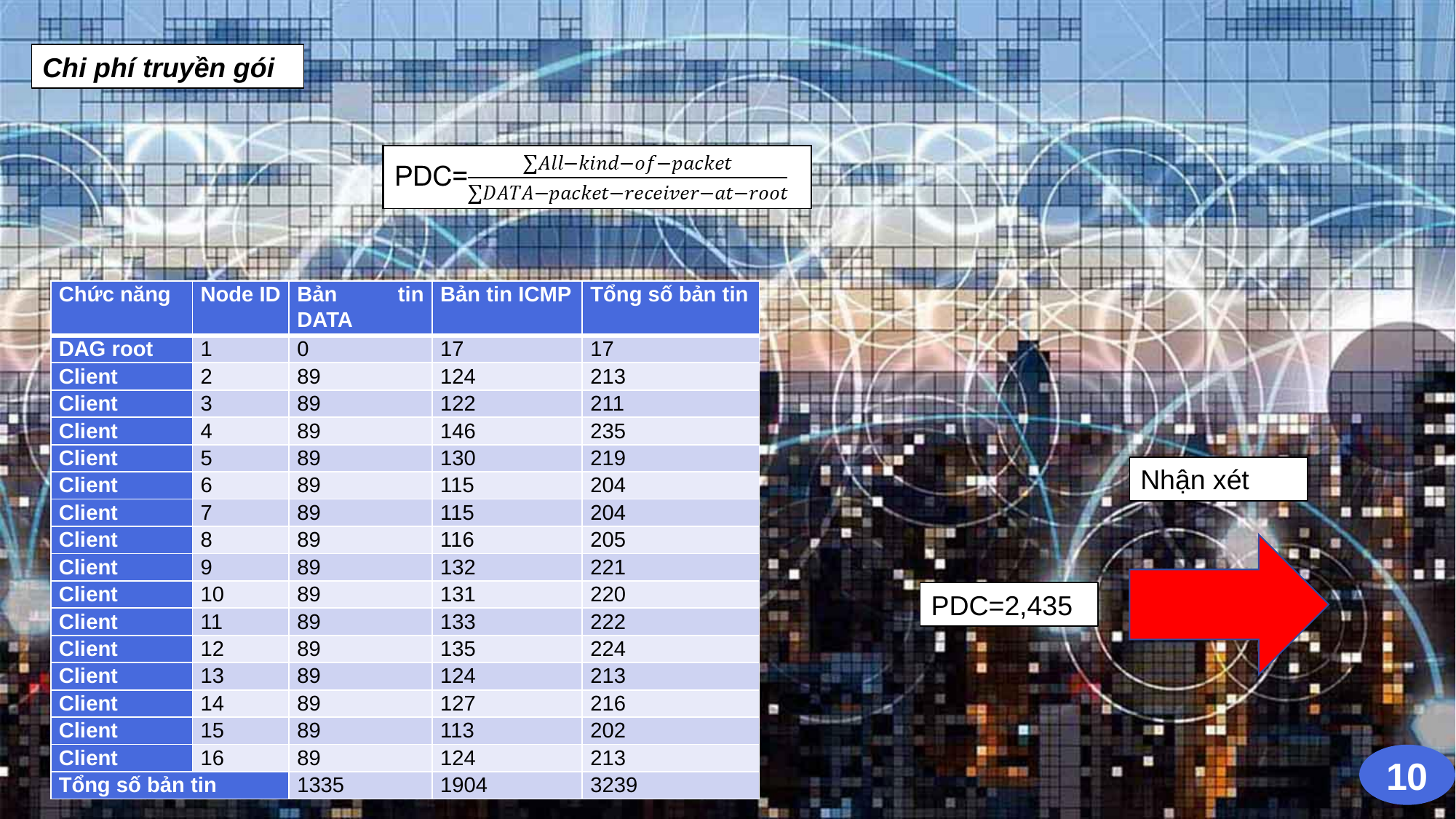

Chi phí truyền gói

| Chức năng | Node ID | Bản tin DATA | Bản tin ICMP | Tổng số bản tin |
| --- | --- | --- | --- | --- |
| DAG root | 1 | 0 | 17 | 17 |
| Client | 2 | 89 | 124 | 213 |
| Client | 3 | 89 | 122 | 211 |
| Client | 4 | 89 | 146 | 235 |
| Client | 5 | 89 | 130 | 219 |
| Client | 6 | 89 | 115 | 204 |
| Client | 7 | 89 | 115 | 204 |
| Client | 8 | 89 | 116 | 205 |
| Client | 9 | 89 | 132 | 221 |
| Client | 10 | 89 | 131 | 220 |
| Client | 11 | 89 | 133 | 222 |
| Client | 12 | 89 | 135 | 224 |
| Client | 13 | 89 | 124 | 213 |
| Client | 14 | 89 | 127 | 216 |
| Client | 15 | 89 | 113 | 202 |
| Client | 16 | 89 | 124 | 213 |
| Tổng số bản tin |  | 1335 | 1904 | 3239 |
Nhận xét

PDC=2,435
10